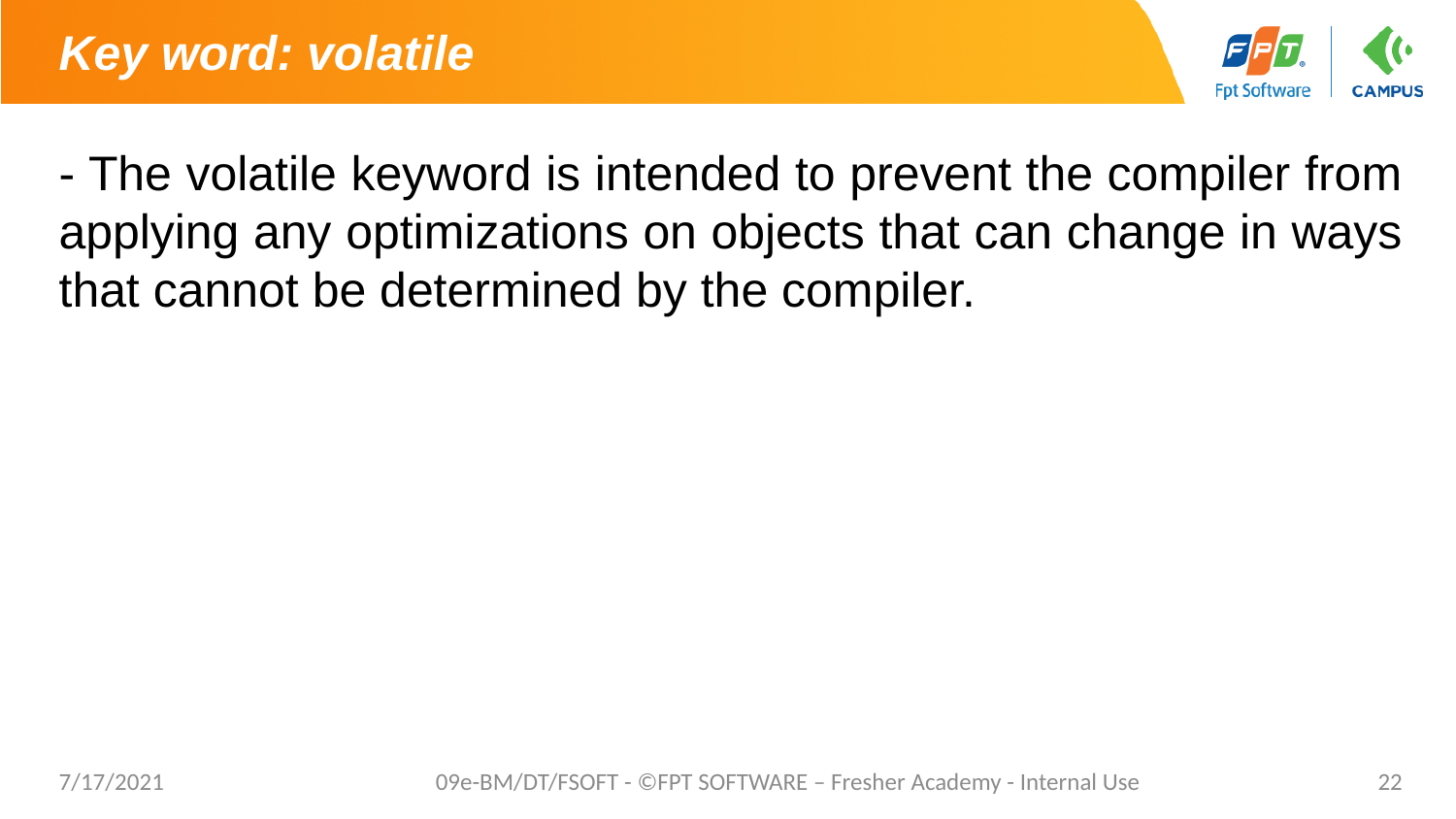

# Key word: volatile
- The volatile keyword is intended to prevent the compiler from applying any optimizations on objects that can change in ways that cannot be determined by the compiler.
7/17/2021
09e-BM/DT/FSOFT - ©FPT SOFTWARE – Fresher Academy - Internal Use
22